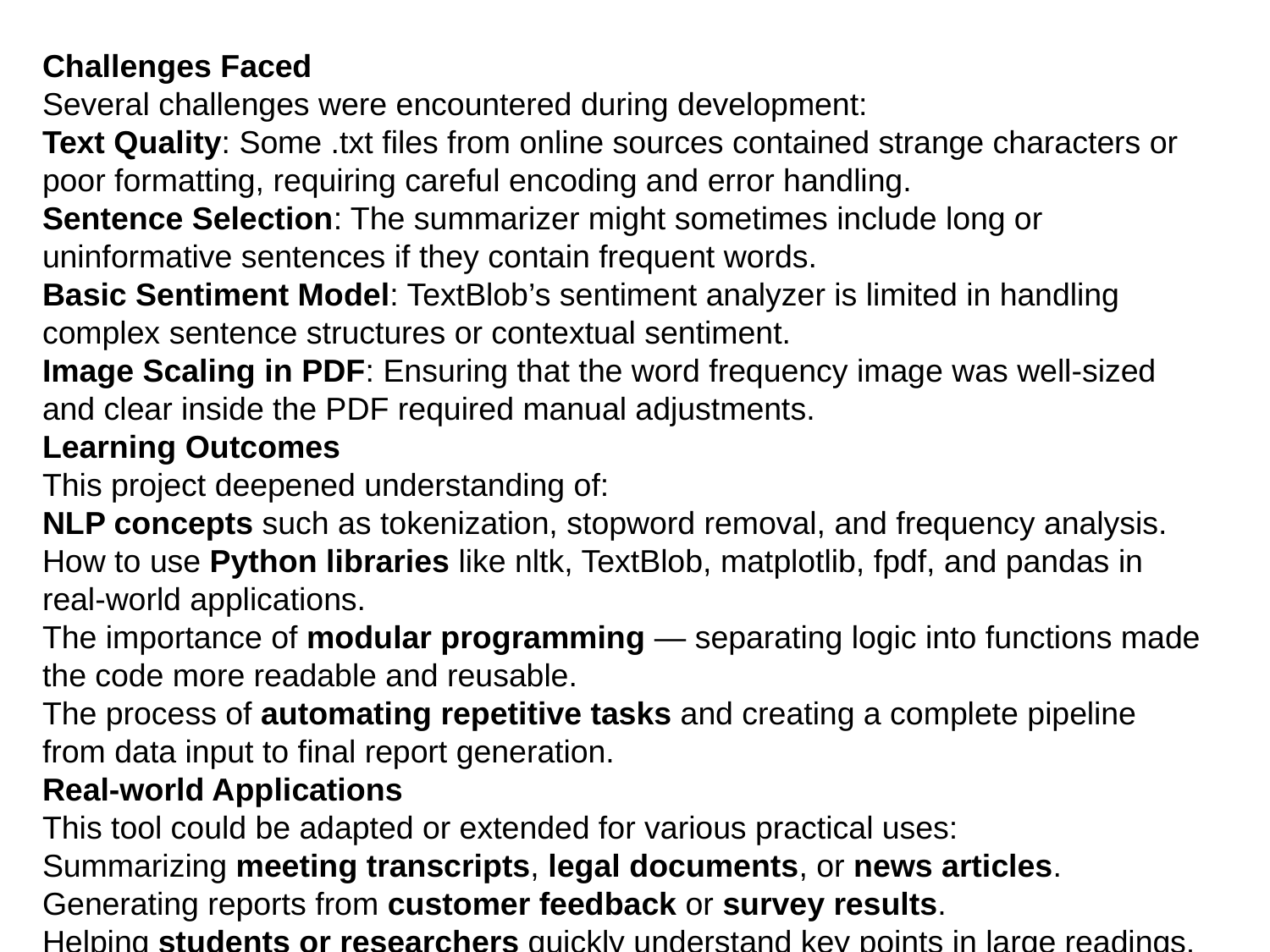

Challenges Faced
Several challenges were encountered during development:
Text Quality: Some .txt files from online sources contained strange characters or poor formatting, requiring careful encoding and error handling.
Sentence Selection: The summarizer might sometimes include long or uninformative sentences if they contain frequent words.
Basic Sentiment Model: TextBlob’s sentiment analyzer is limited in handling complex sentence structures or contextual sentiment.
Image Scaling in PDF: Ensuring that the word frequency image was well-sized and clear inside the PDF required manual adjustments.
Learning Outcomes
This project deepened understanding of:
NLP concepts such as tokenization, stopword removal, and frequency analysis.
How to use Python libraries like nltk, TextBlob, matplotlib, fpdf, and pandas in real-world applications.
The importance of modular programming — separating logic into functions made the code more readable and reusable.
The process of automating repetitive tasks and creating a complete pipeline from data input to final report generation.
Real-world Applications
This tool could be adapted or extended for various practical uses:
Summarizing meeting transcripts, legal documents, or news articles.
Generating reports from customer feedback or survey results.
Helping students or researchers quickly understand key points in large readings.